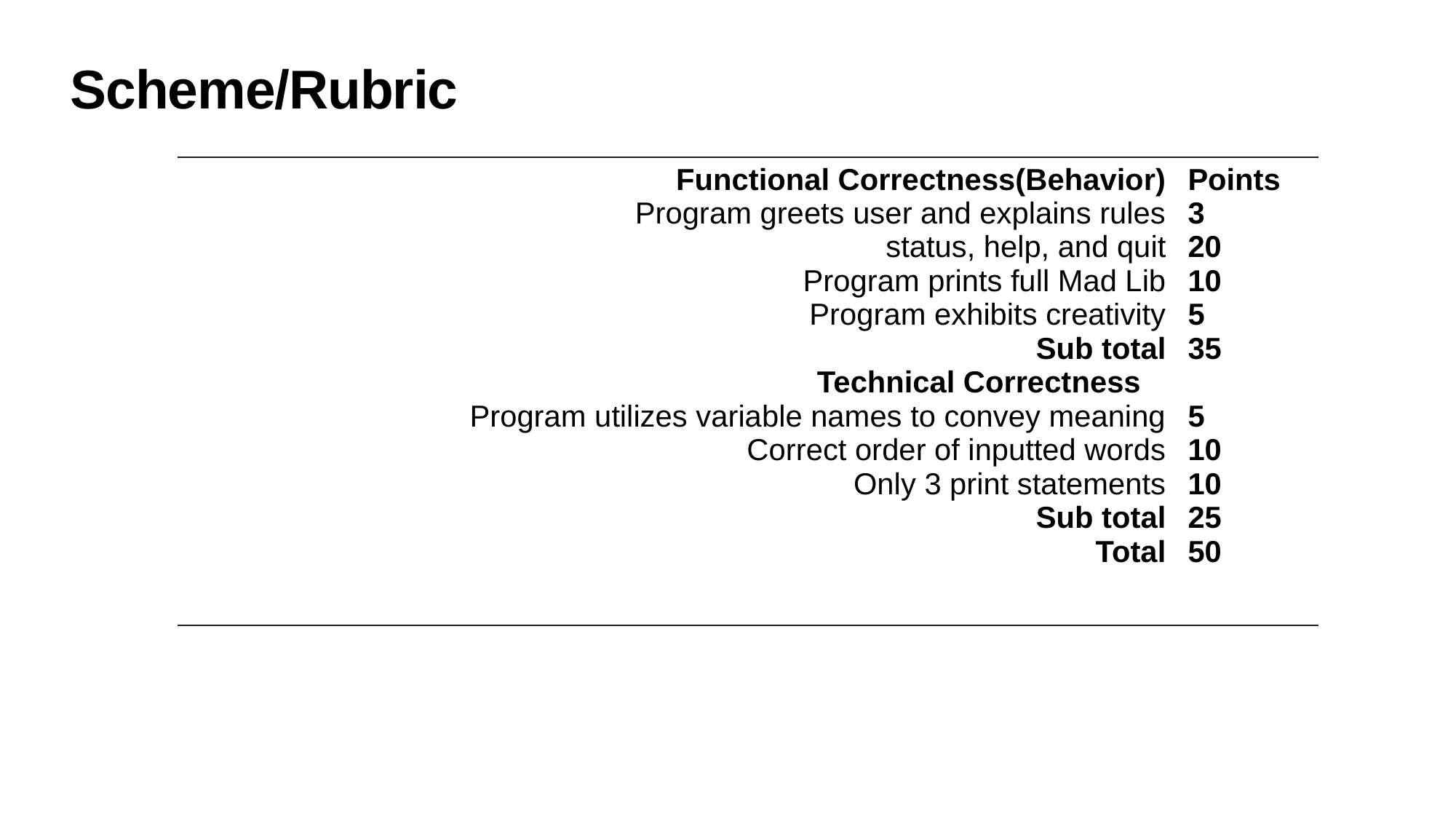

# Scheme/Rubric
| Functional Correctness(Behavior) Program greets user and explains rules status, help, and quit Program prints full Mad Lib Program exhibits creativity Sub total Technical Correctness Program utilizes variable names to convey meaning Correct order of inputted words Only 3 print statements Sub total Total | Points 3 20 10 5 35 5 10 10 25 50 |
| --- | --- |